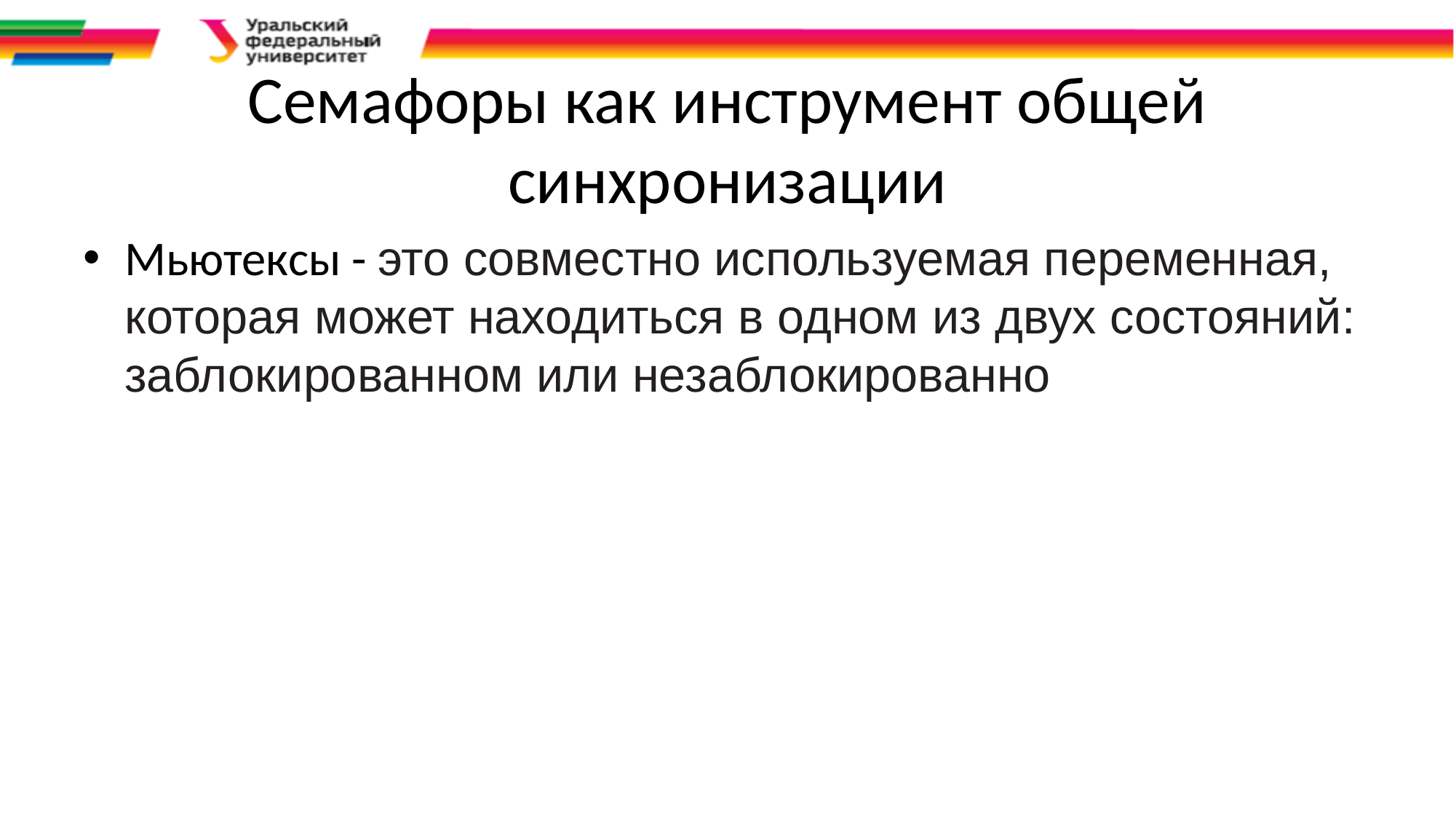

# Семафоры как инструмент общей синхронизации
Мьютексы - это совместно используемая переменная, которая может находиться в одном из двух состояний: заблокированном или незаблокированно